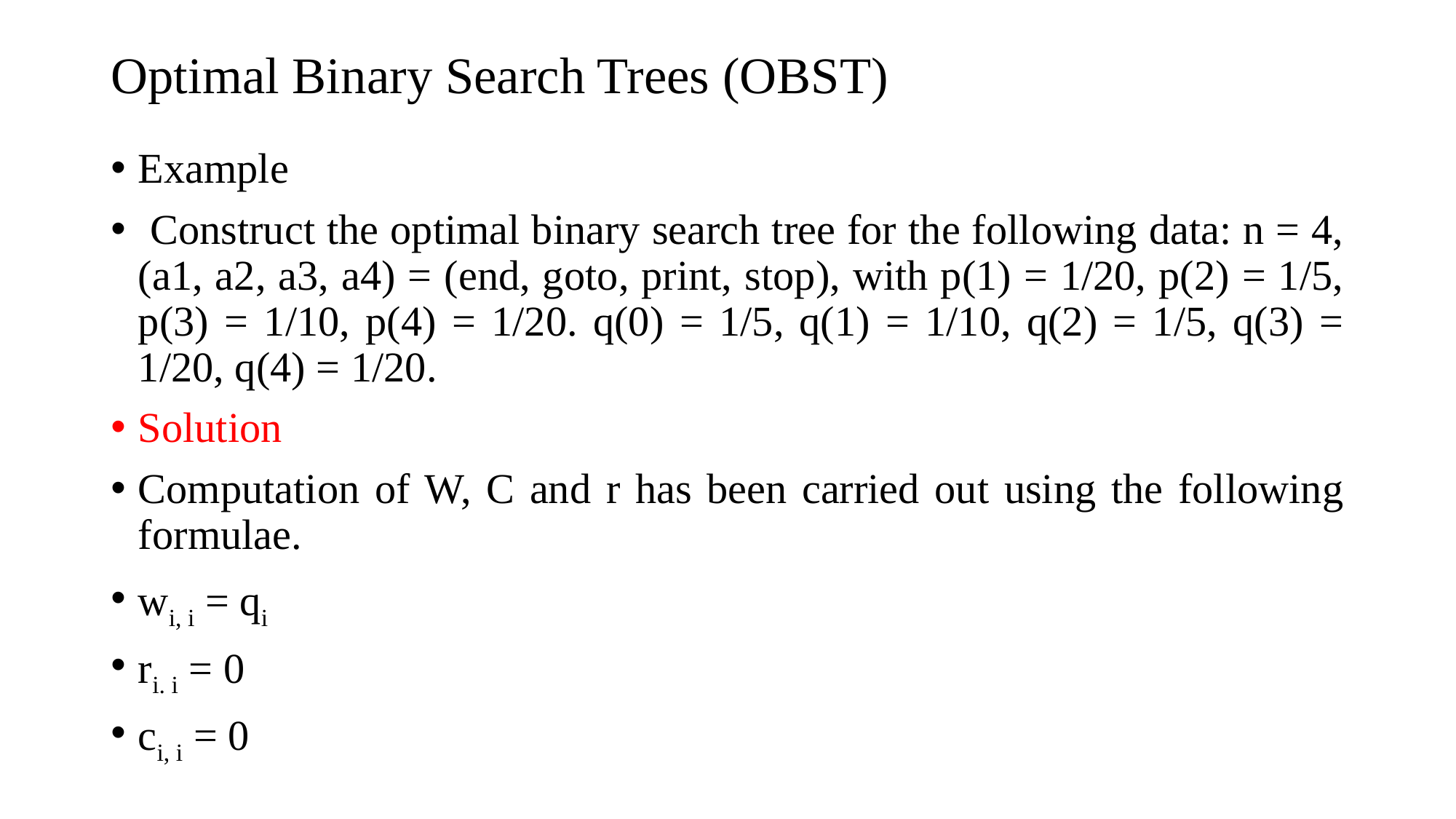

# Optimal Binary Search Trees (OBST)
Example
 Construct the optimal binary search tree for the following data: n = 4, (a1, a2, a3, a4) = (end, goto, print, stop), with p(1) = 1/20, p(2) = 1/5, p(3) = 1/10, p(4) = 1/20. q(0) = 1/5, q(1) = 1/10, q(2) = 1/5, q(3) = 1/20, q(4) = 1/20.
Solution
Computation of W, C and r has been carried out using the following formulae.
wi, i = qi
ri. i = 0
ci, i = 0